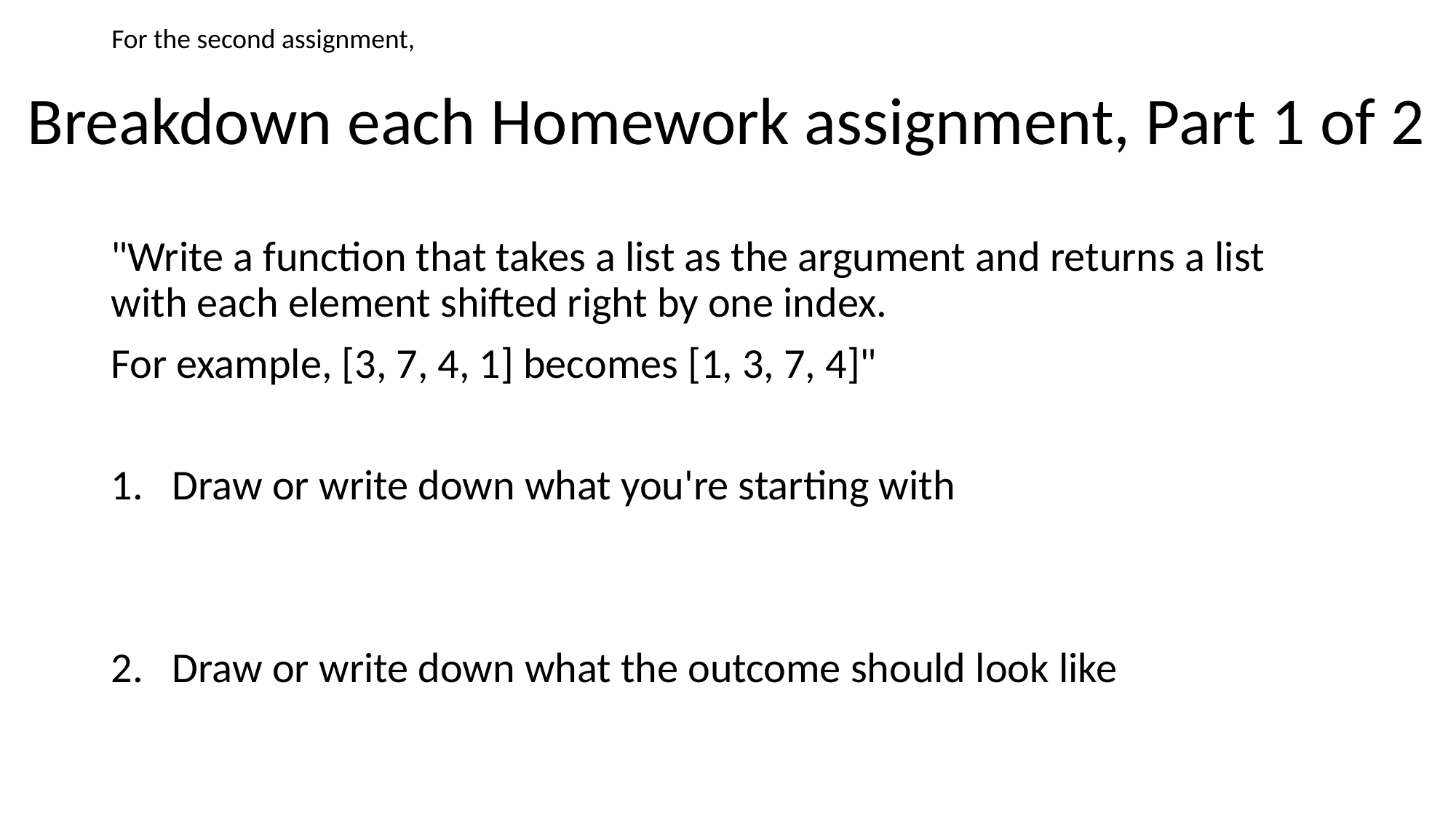

For the second assignment,
Breakdown each Homework assignment, Part 1 of 2
"Write a function that takes a list as the argument and returns a list with each element shifted right by one index.
For example, [3, 7, 4, 1] becomes [1, 3, 7, 4]"

Draw or write down what you're starting with

Draw or write down what the outcome should look like